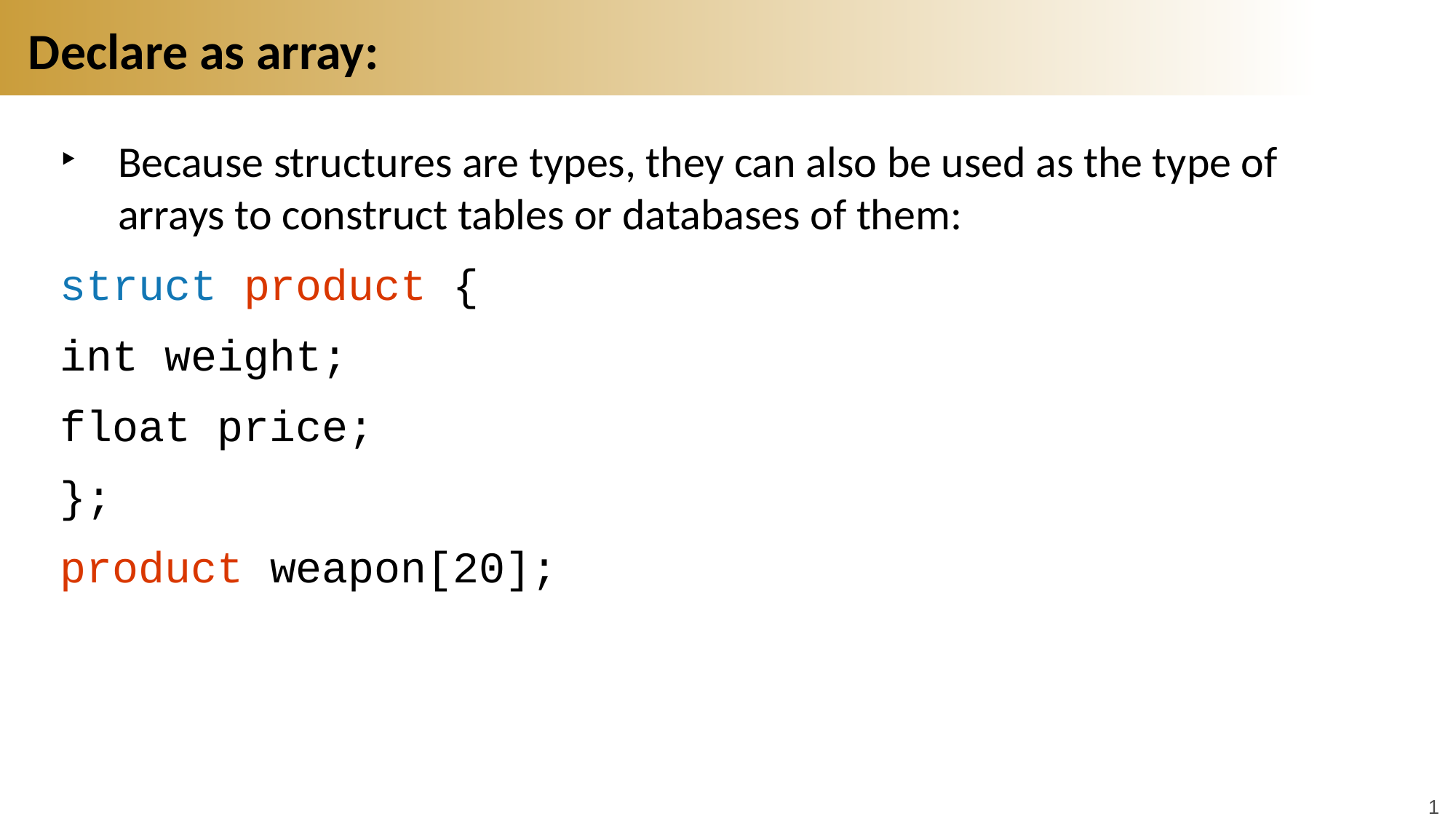

# Declare as array:
Because structures are types, they can also be used as the type of arrays to construct tables or databases of them:
struct product {
int weight;
float price;
};
product weapon[20];

11